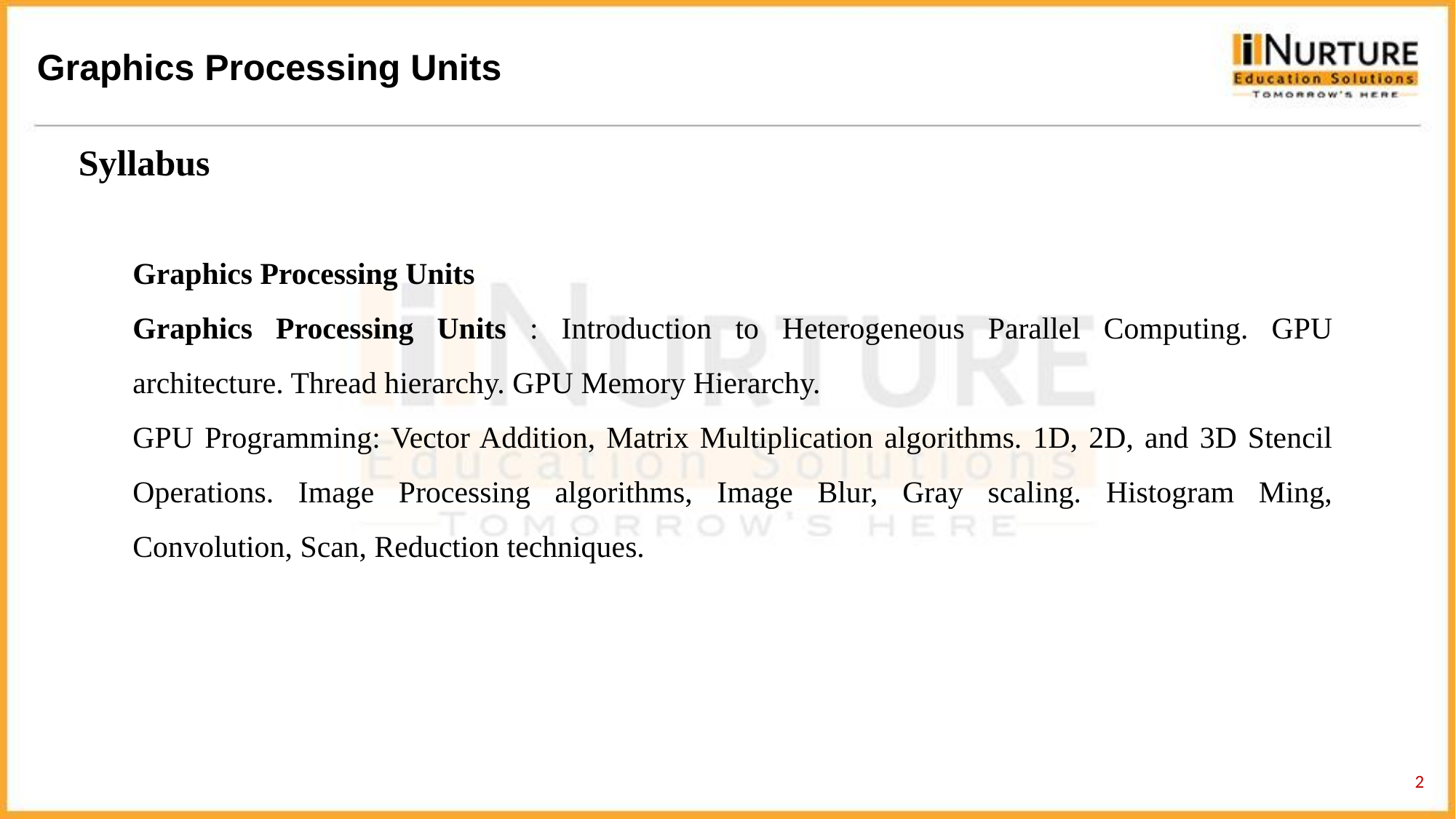

Graphics Processing Units
Syllabus

Graphics Processing Units
Graphics Processing Units : Introduction to Heterogeneous Parallel Computing. GPU architecture. Thread hierarchy. GPU Memory Hierarchy.
GPU Programming: Vector Addition, Matrix Multiplication algorithms. 1D, 2D, and 3D Stencil Operations. Image Processing algorithms, Image Blur, Gray scaling. Histogram Ming, Convolution, Scan, Reduction techniques.
2